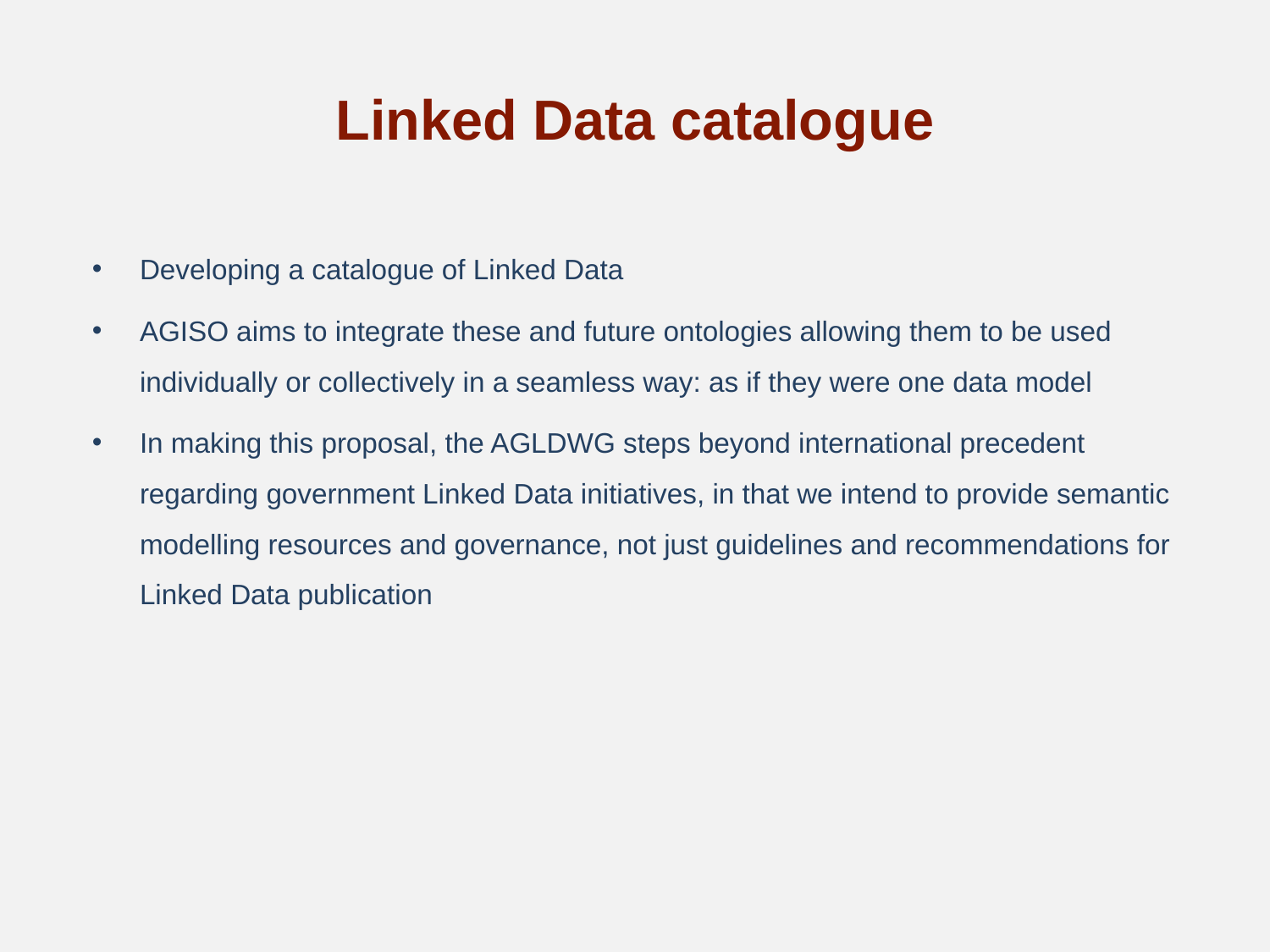

# Linked Data catalogue
Developing a catalogue of Linked Data
AGISO aims to integrate these and future ontologies allowing them to be used individually or collectively in a seamless way: as if they were one data model
In making this proposal, the AGLDWG steps beyond international precedent regarding government Linked Data initiatives, in that we intend to provide semantic modelling resources and governance, not just guidelines and recommendations for Linked Data publication